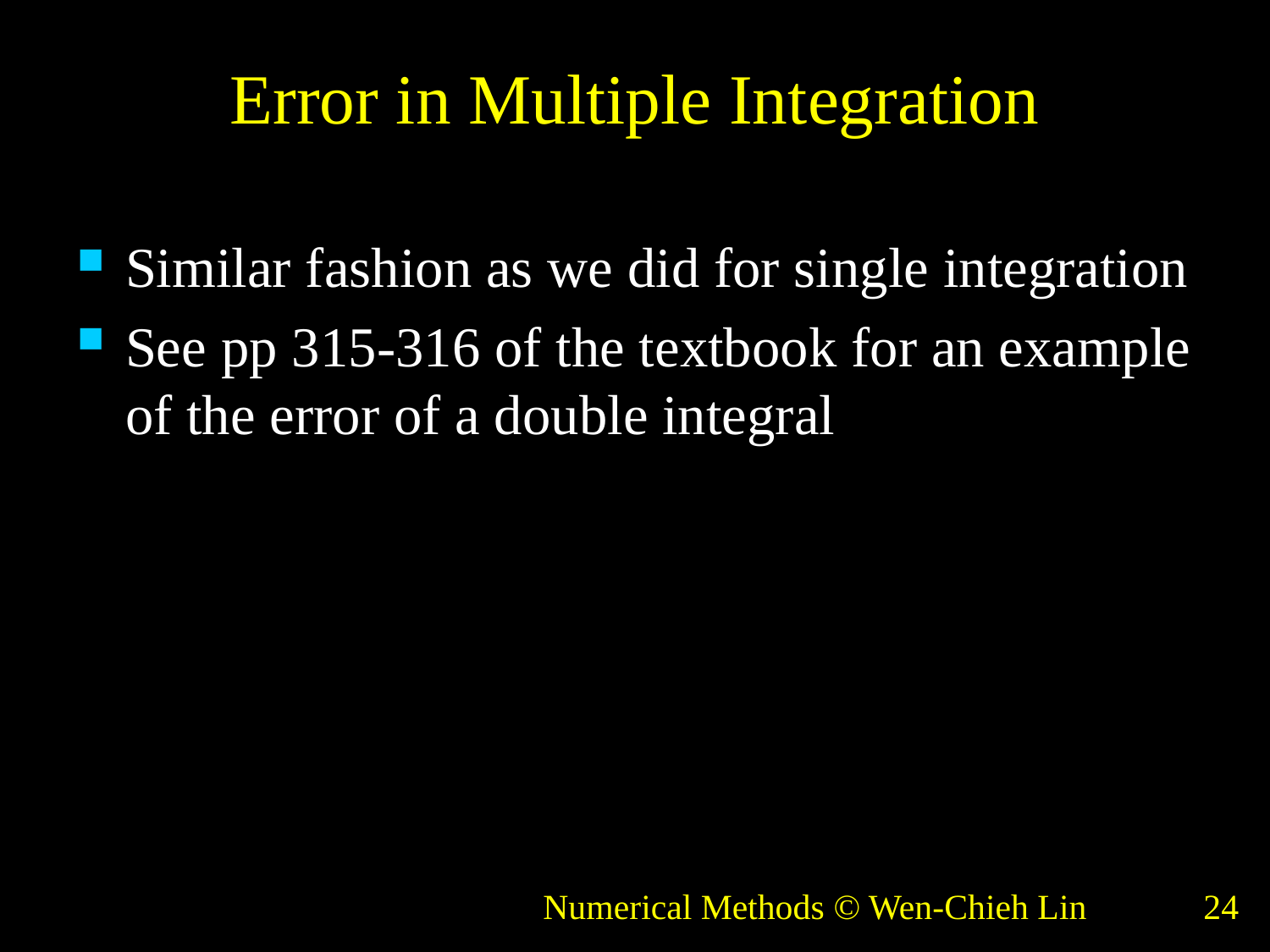

# Error in Multiple Integration
Similar fashion as we did for single integration
See pp 315-316 of the textbook for an example of the error of a double integral
Numerical Methods © Wen-Chieh Lin
24